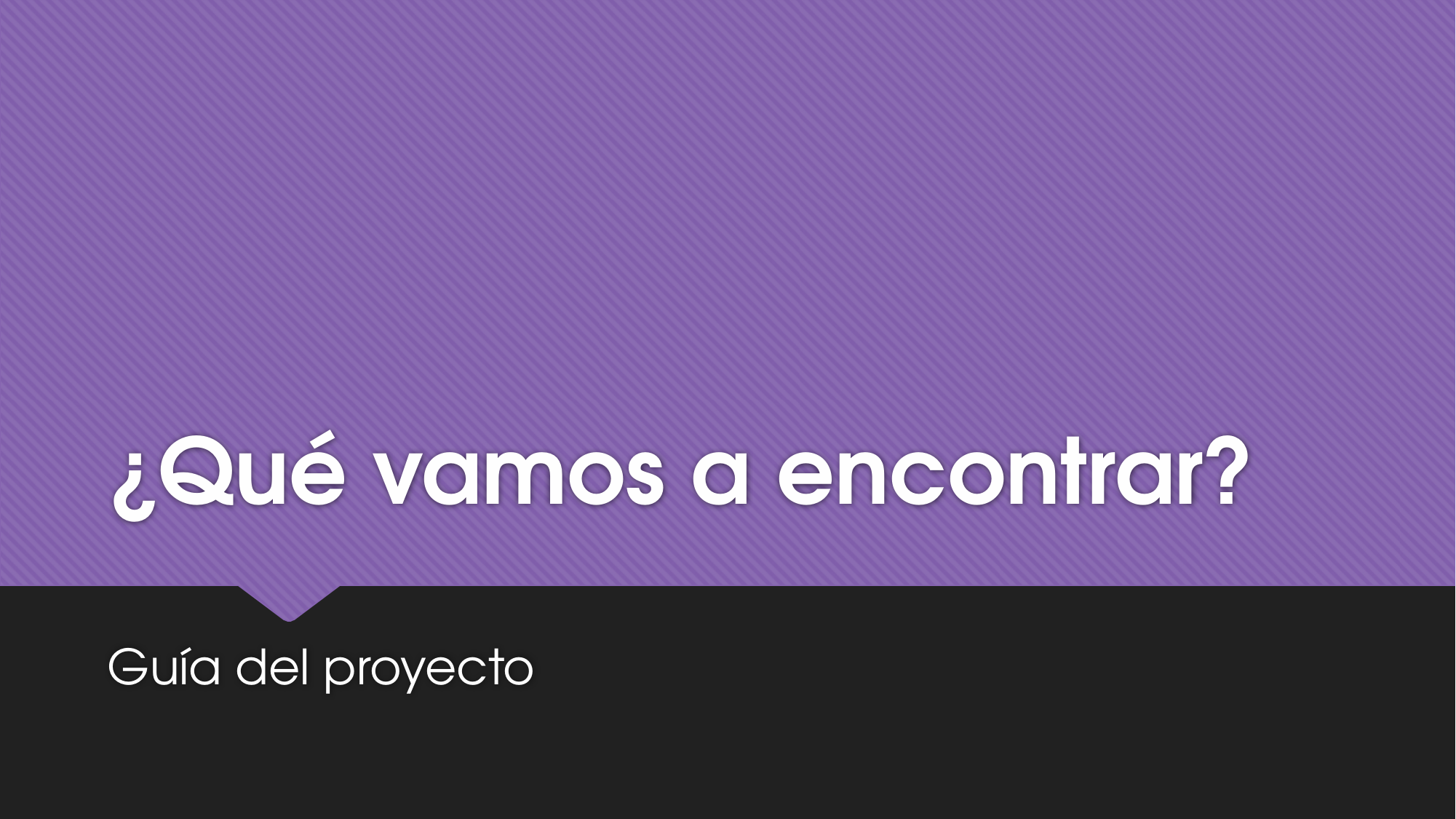

# ¿Qué vamos a encontrar?
Guía del proyecto